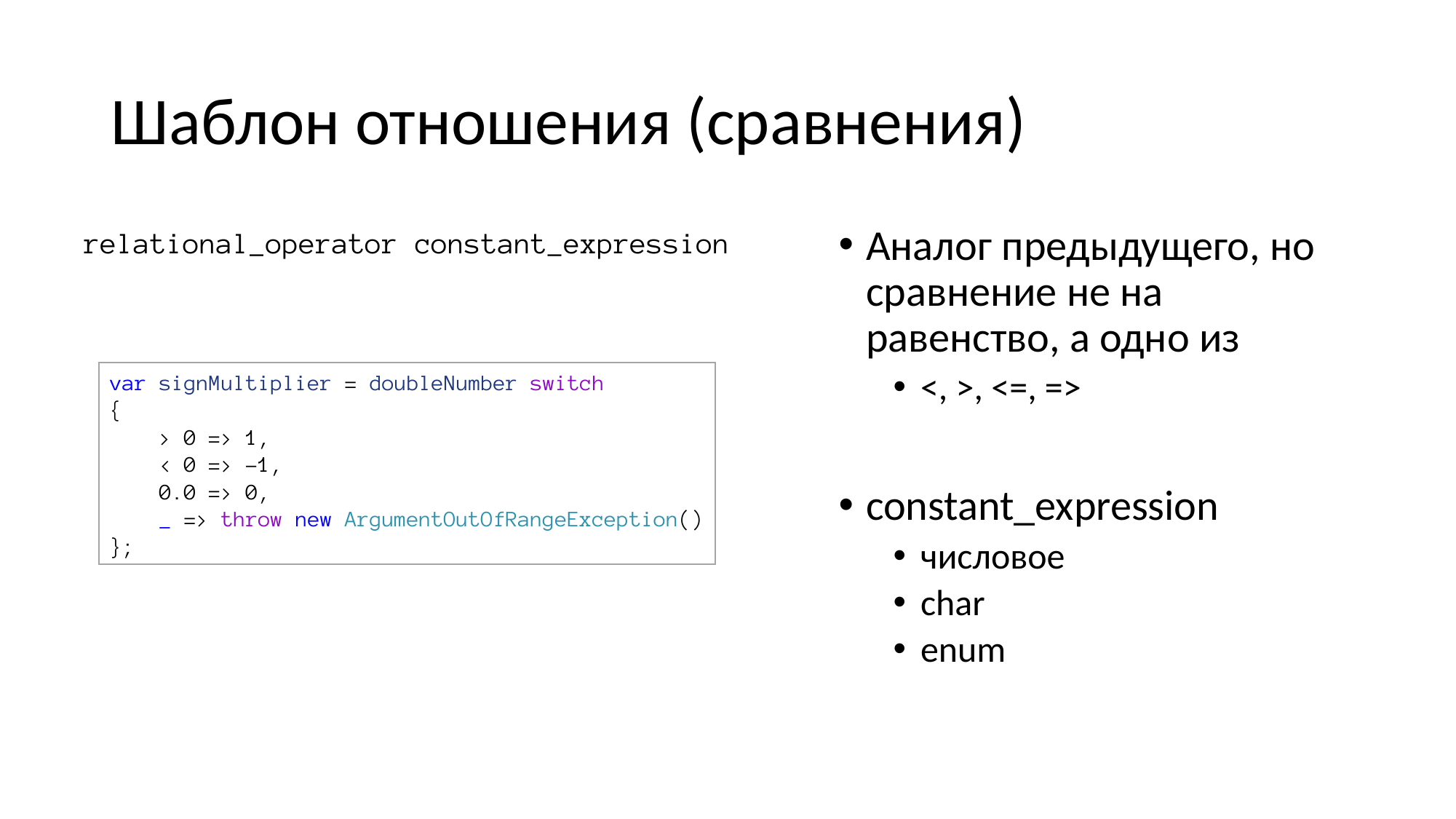

# Шаблон отношения (сравнения)
relational_operator constant_expression
Аналог предыдущего, но сравнение не на равенство, а одно из
<, >, <=, =>

constant_expression
числовое
char
enum
var signMultiplier = doubleNumber switch
{
    > 0 => 1,
    < 0 => -1,
    0.0 => 0,
    _ => throw new ArgumentOutOfRangeException()
};